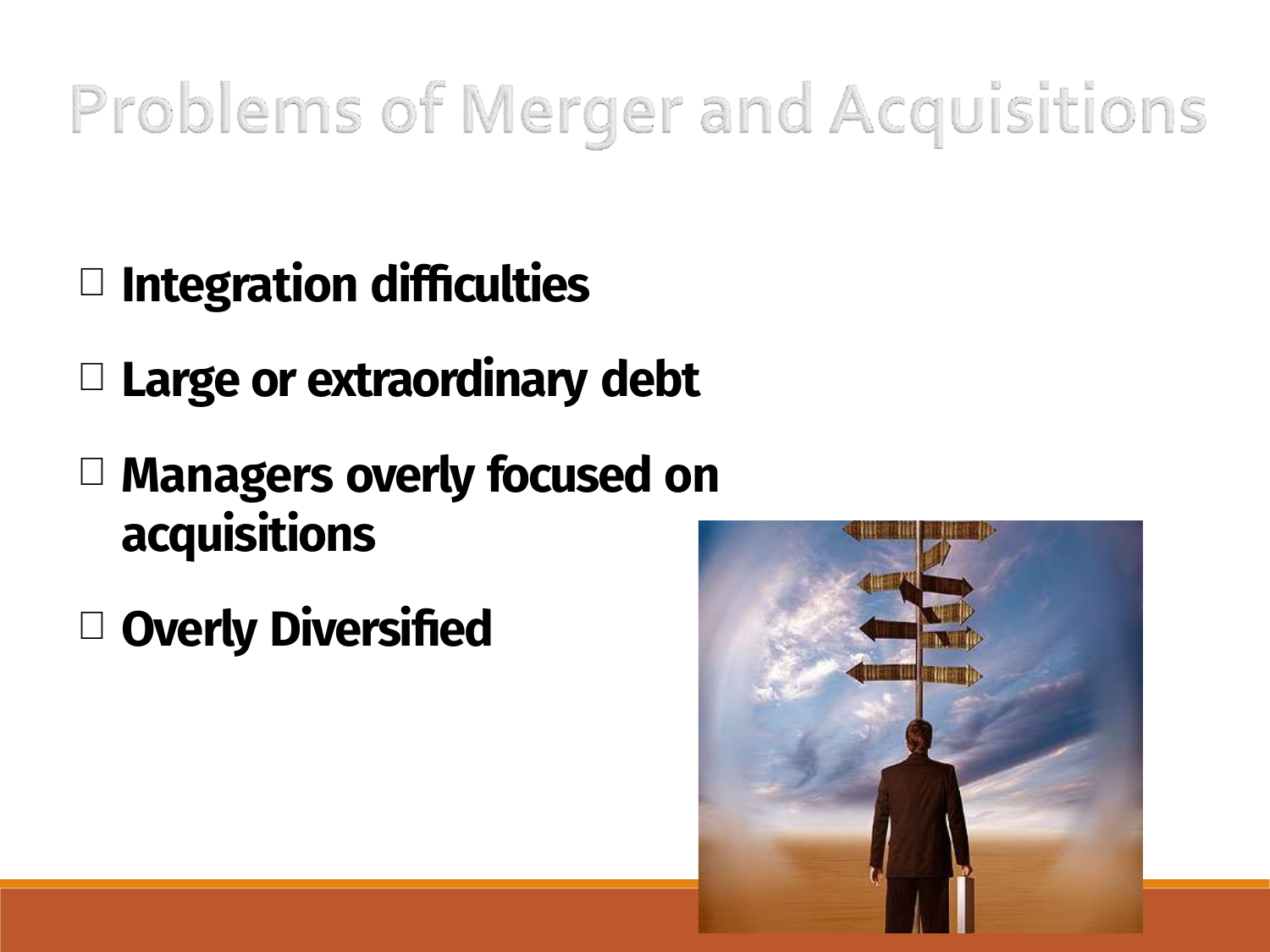

Integration difficulties
Large or extraordinary debt
Managers overly focused on acquisitions
Overly Diversified